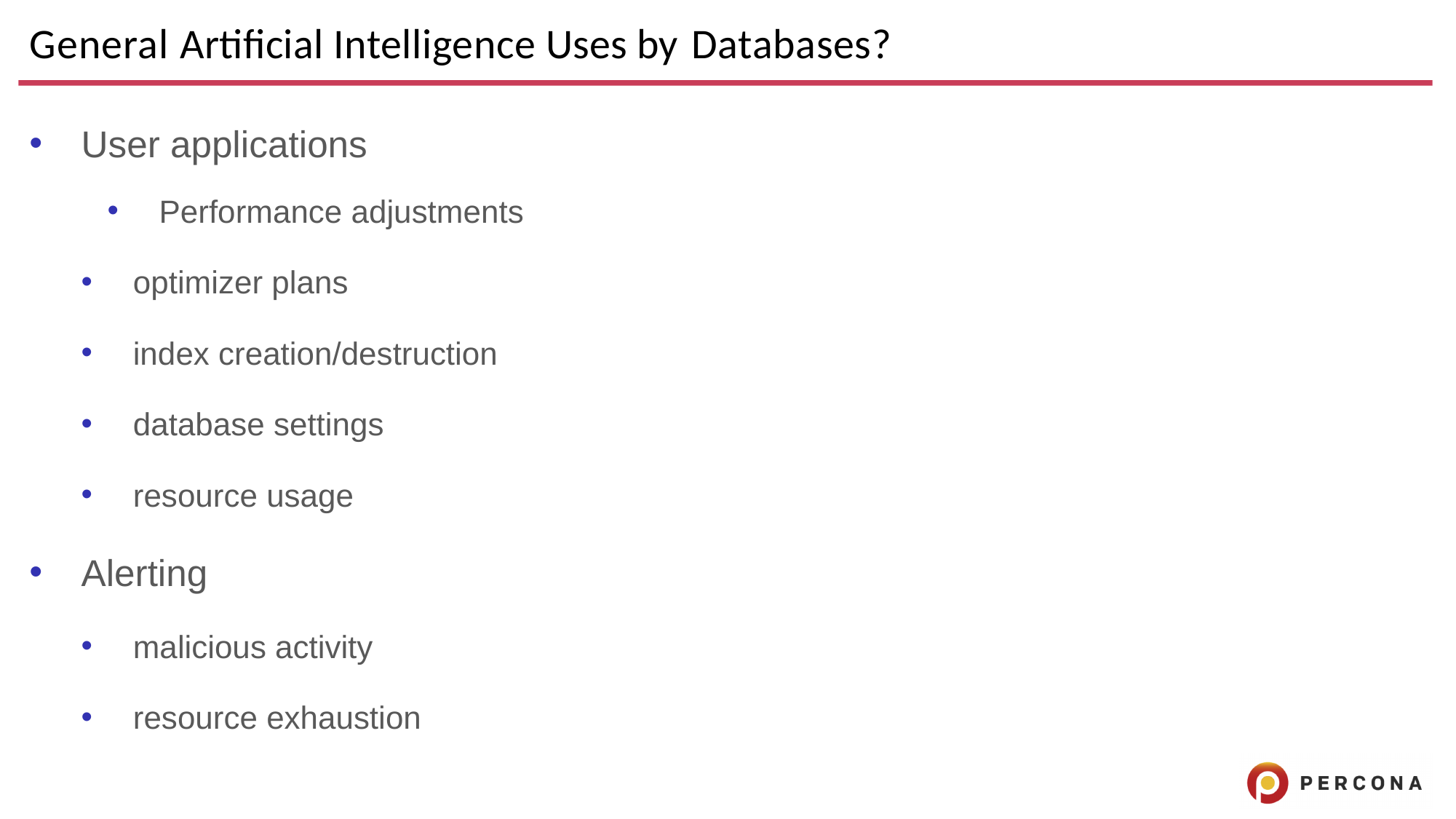

# General Artificial Intelligence Uses by Databases?
User applications
Performance adjustments
optimizer plans
index creation/destruction
database settings
resource usage
Alerting
malicious activity
resource exhaustion